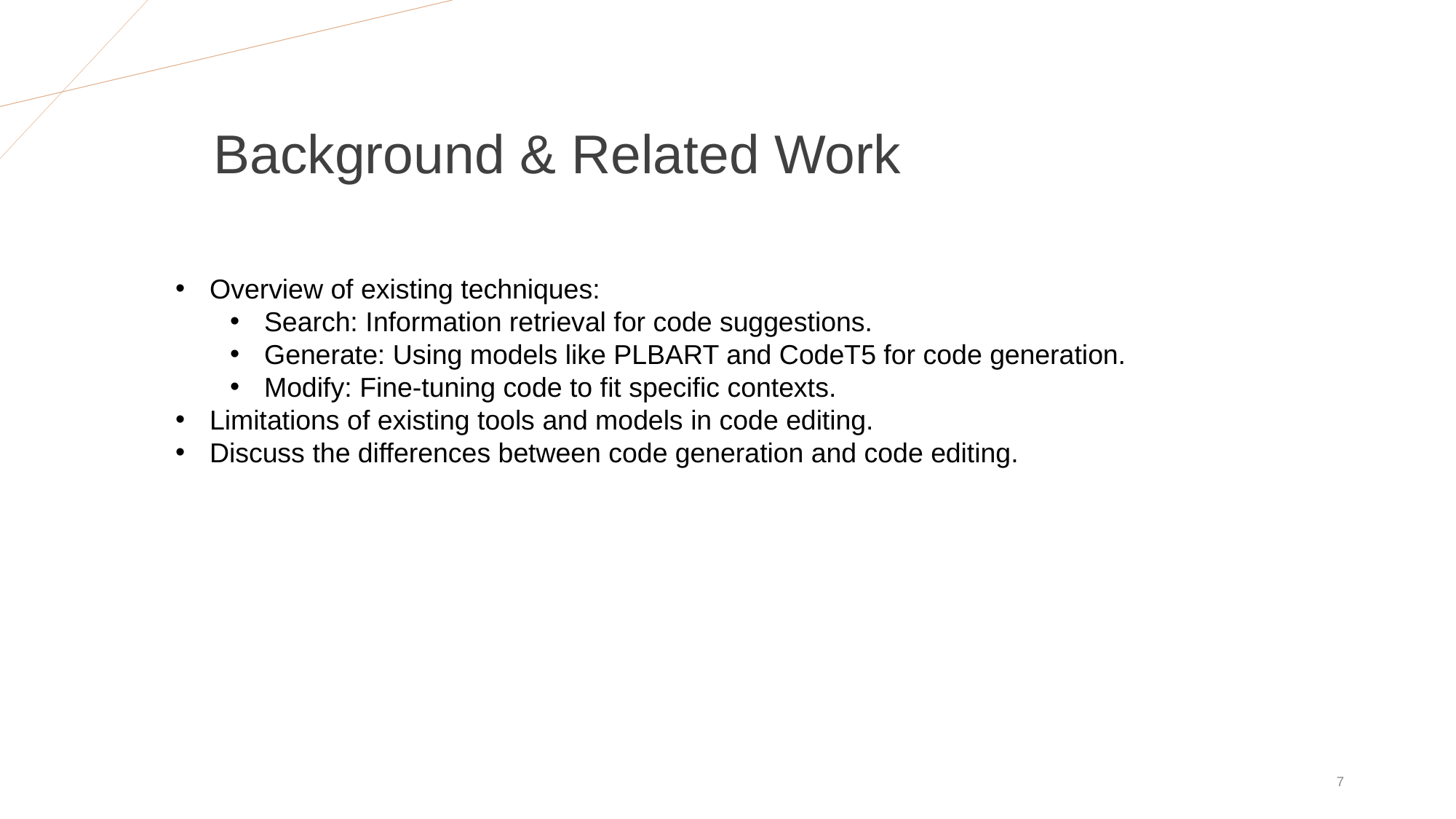

Background & Related Work
Overview of existing techniques:
Search: Information retrieval for code suggestions.
Generate: Using models like PLBART and CodeT5 for code generation.
Modify: Fine-tuning code to fit specific contexts.
Limitations of existing tools and models in code editing.
Discuss the differences between code generation and code editing.
7